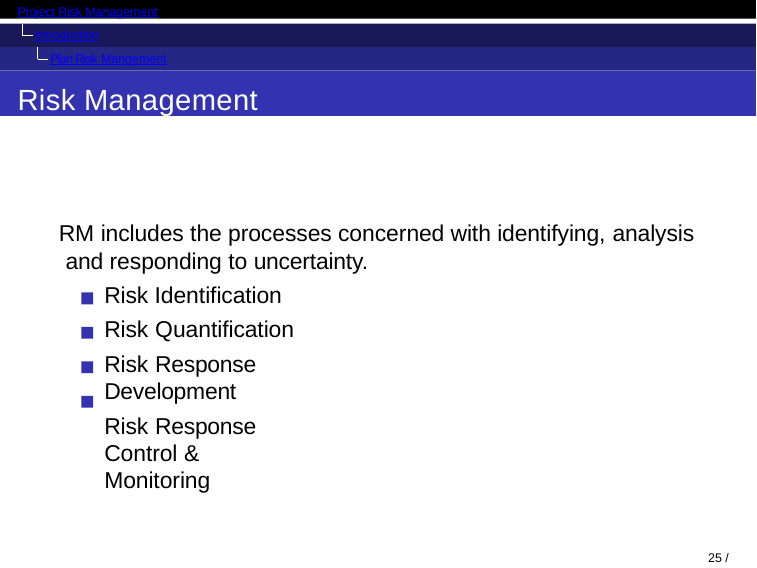

Project Risk Management
Introduction
Plan Risk Mangement

Risk Management
RM includes the processes concerned with identifying, analysis  and responding to uncertainty.
Risk Identification  Risk Quantification
Risk Response Development
Risk Response Control & Monitoring

25 / 98